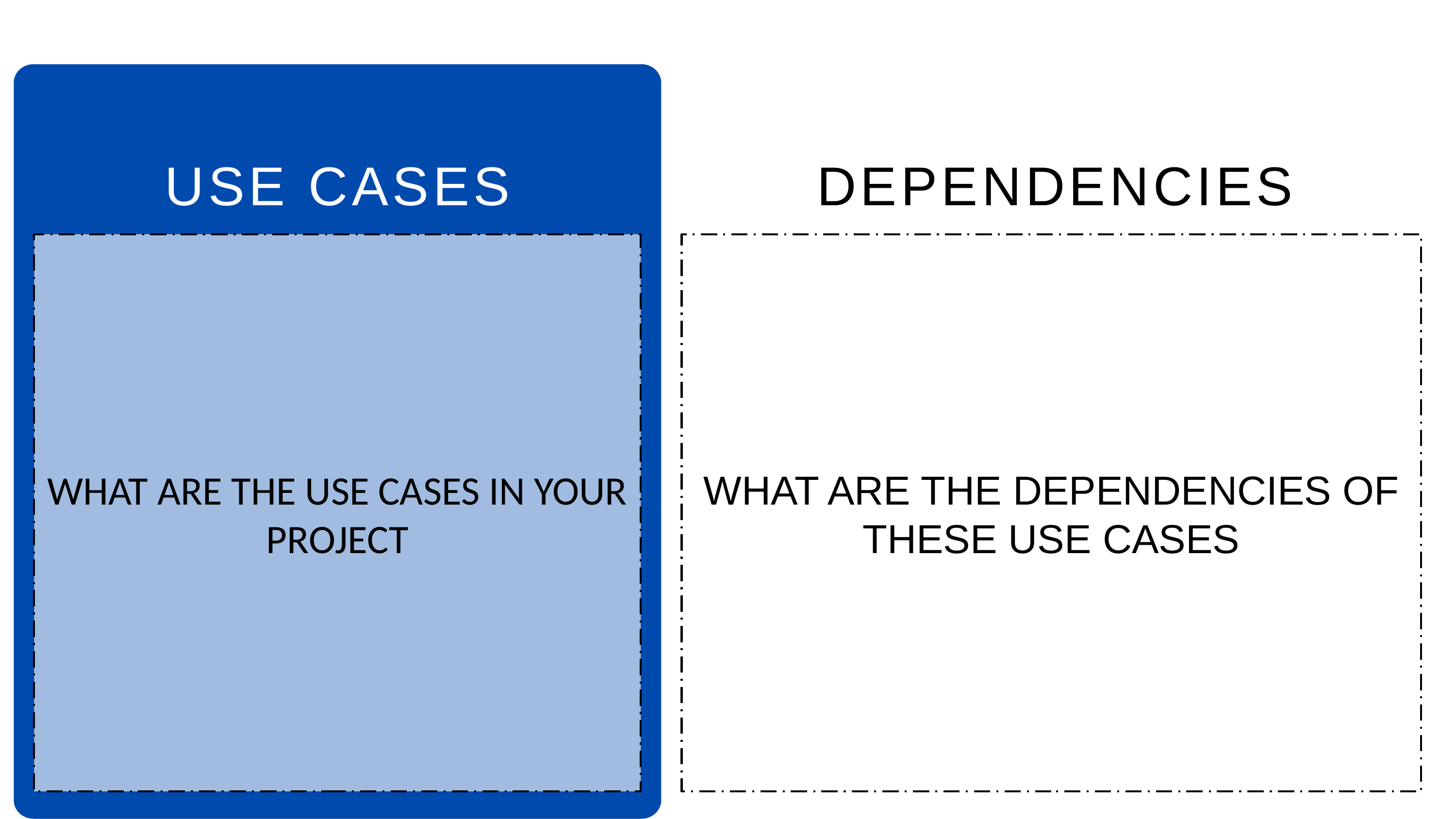

USE CASES
DEPENDENCIES
WHAT ARE THE DEPENDENCIES OF THESE USE CASES
WHAT ARE THE USE CASES IN YOUR PROJECT